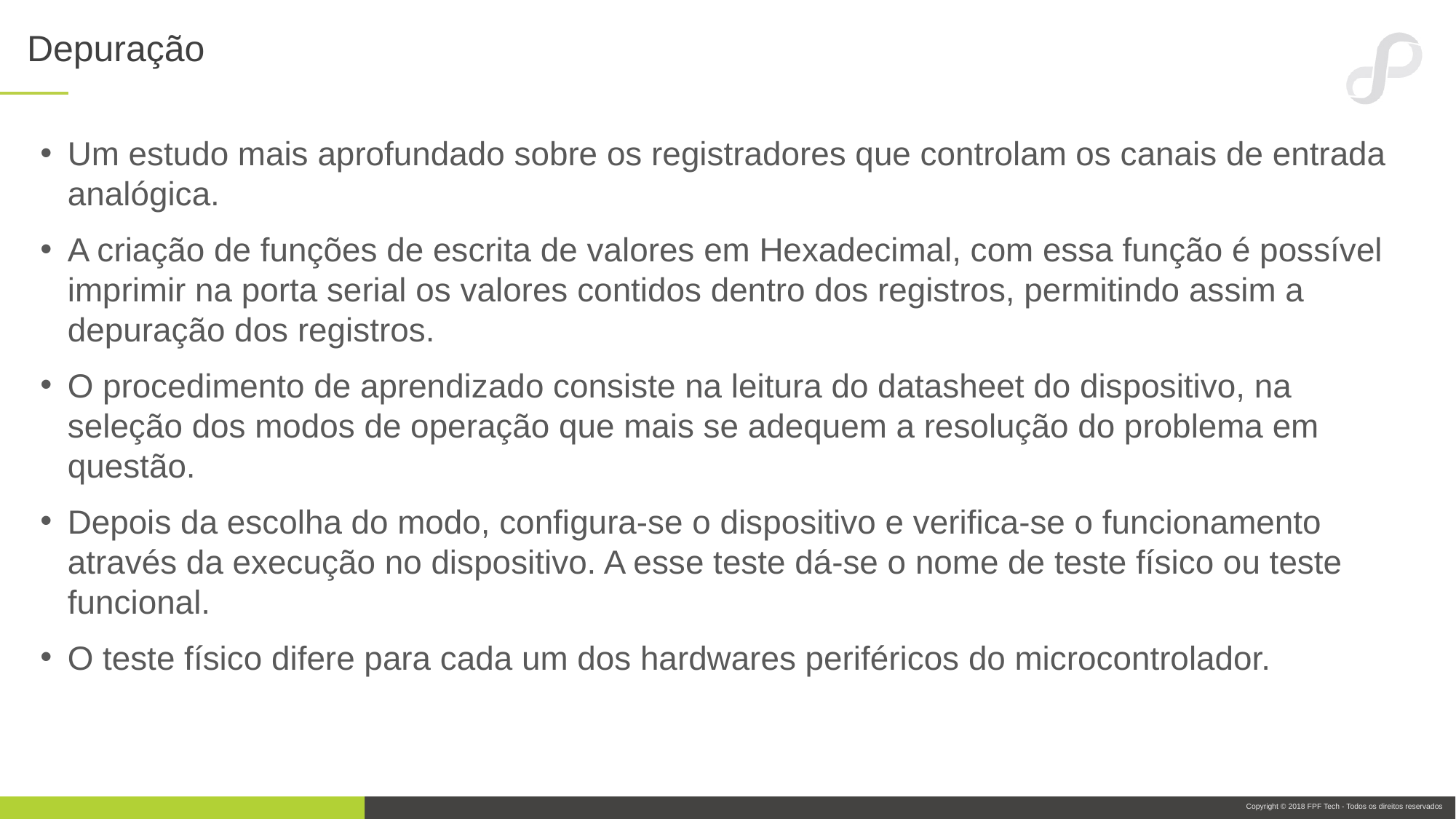

# Depuração
Um estudo mais aprofundado sobre os registradores que controlam os canais de entrada analógica.
A criação de funções de escrita de valores em Hexadecimal, com essa função é possível imprimir na porta serial os valores contidos dentro dos registros, permitindo assim a depuração dos registros.
O procedimento de aprendizado consiste na leitura do datasheet do dispositivo, na seleção dos modos de operação que mais se adequem a resolução do problema em questão.
Depois da escolha do modo, configura-se o dispositivo e verifica-se o funcionamento através da execução no dispositivo. A esse teste dá-se o nome de teste físico ou teste funcional.
O teste físico difere para cada um dos hardwares periféricos do microcontrolador.